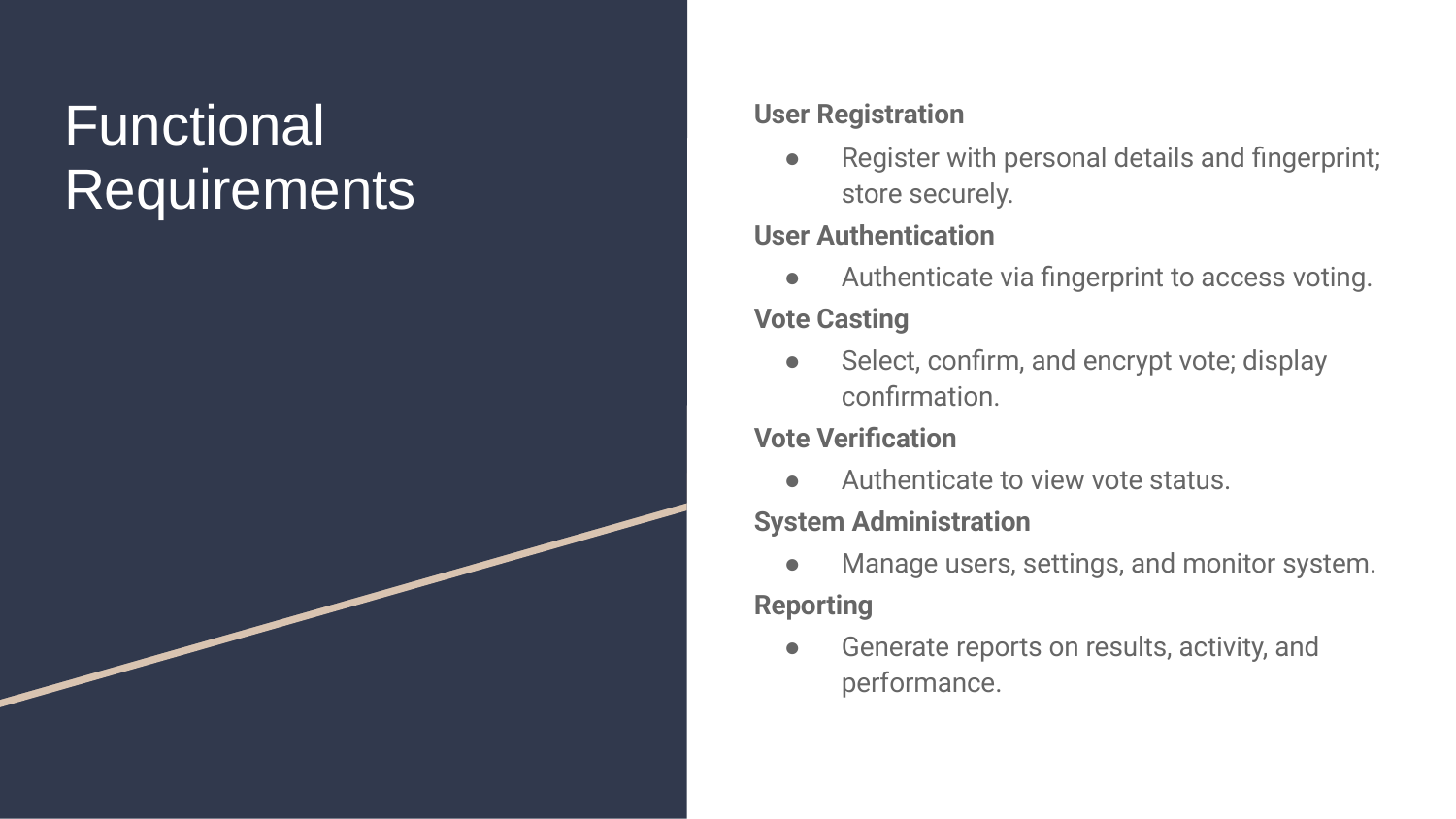

# Functional Requirements
User Registration
Register with personal details and fingerprint; store securely.
User Authentication
Authenticate via fingerprint to access voting.
Vote Casting
Select, confirm, and encrypt vote; display confirmation.
Vote Verification
Authenticate to view vote status.
System Administration
Manage users, settings, and monitor system.
Reporting
Generate reports on results, activity, and performance.